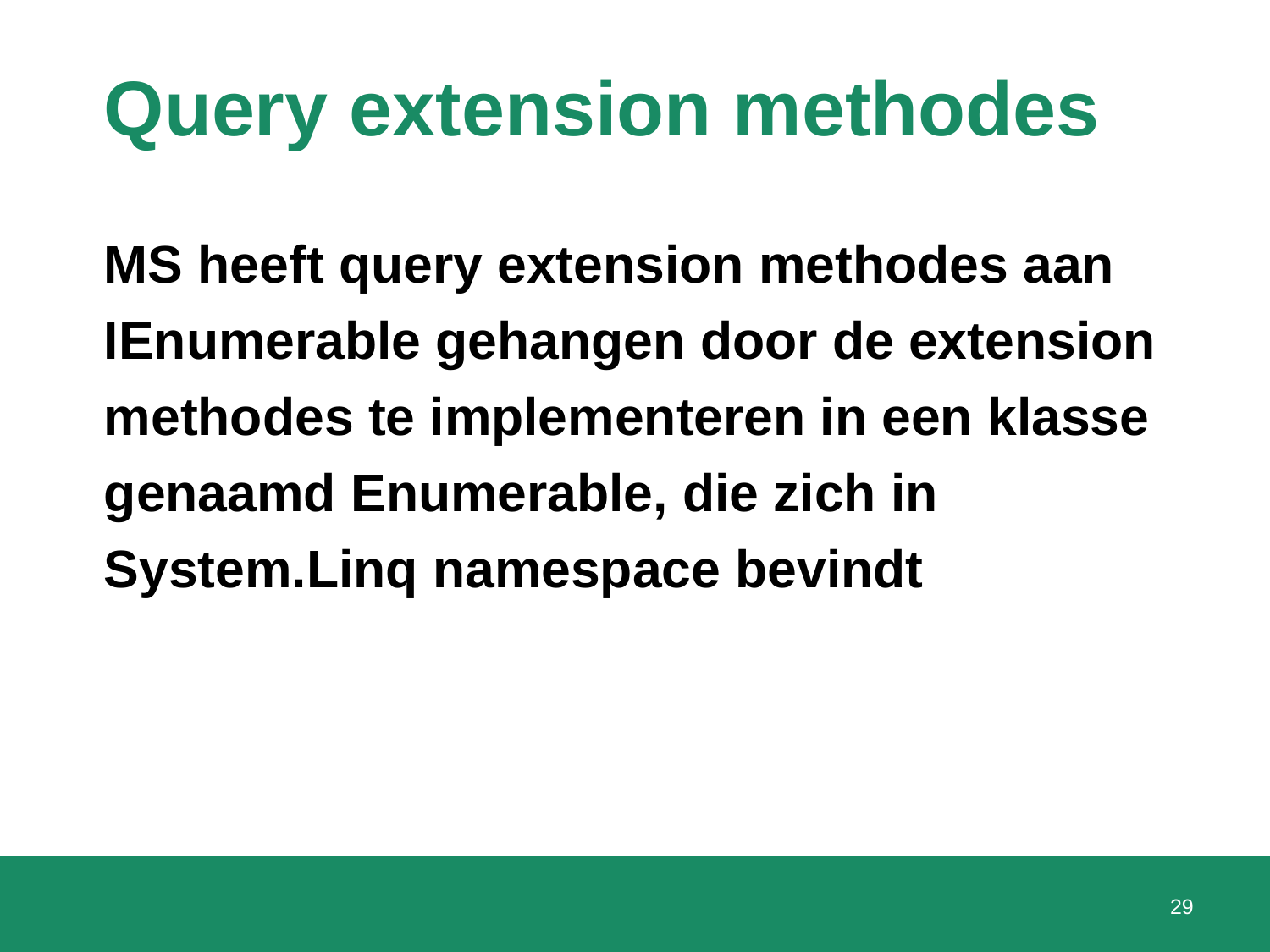

# Query extension methodes
MS heeft query extension methodes aan IEnumerable gehangen door de extension methodes te implementeren in een klasse genaamd Enumerable, die zich in System.Linq namespace bevindt
29